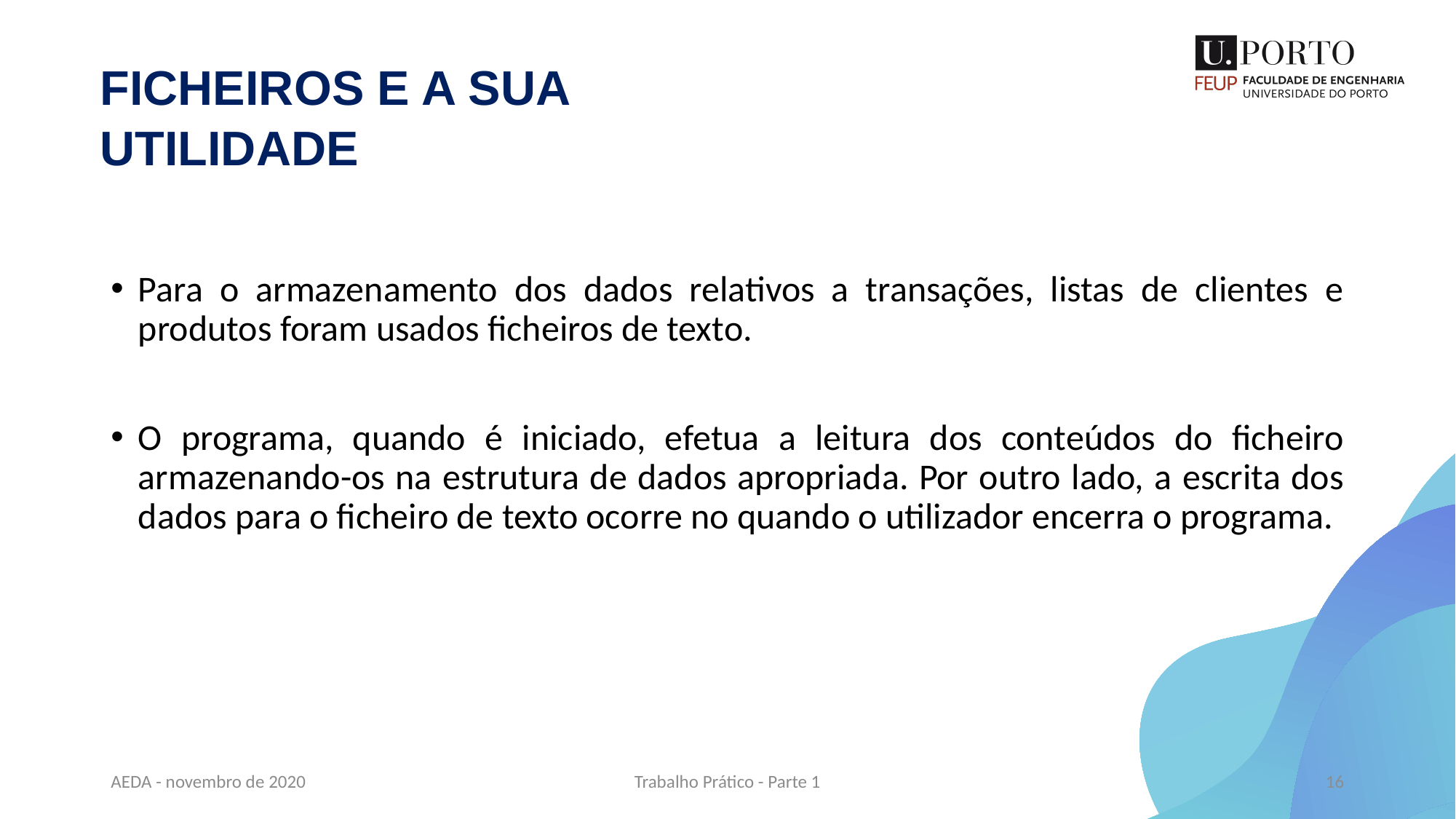

FICHEIROS E A SUA UTILIDADE
Para o armazenamento dos dados relativos a transações, listas de clientes e produtos foram usados ficheiros de texto.

O programa, quando é iniciado, efetua a leitura dos conteúdos do ficheiro armazenando-os na estrutura de dados apropriada. Por outro lado, a escrita dos dados para o ficheiro de texto ocorre no quando o utilizador encerra o programa.

AEDA - novembro de 2020
Trabalho Prático - Parte 1
16